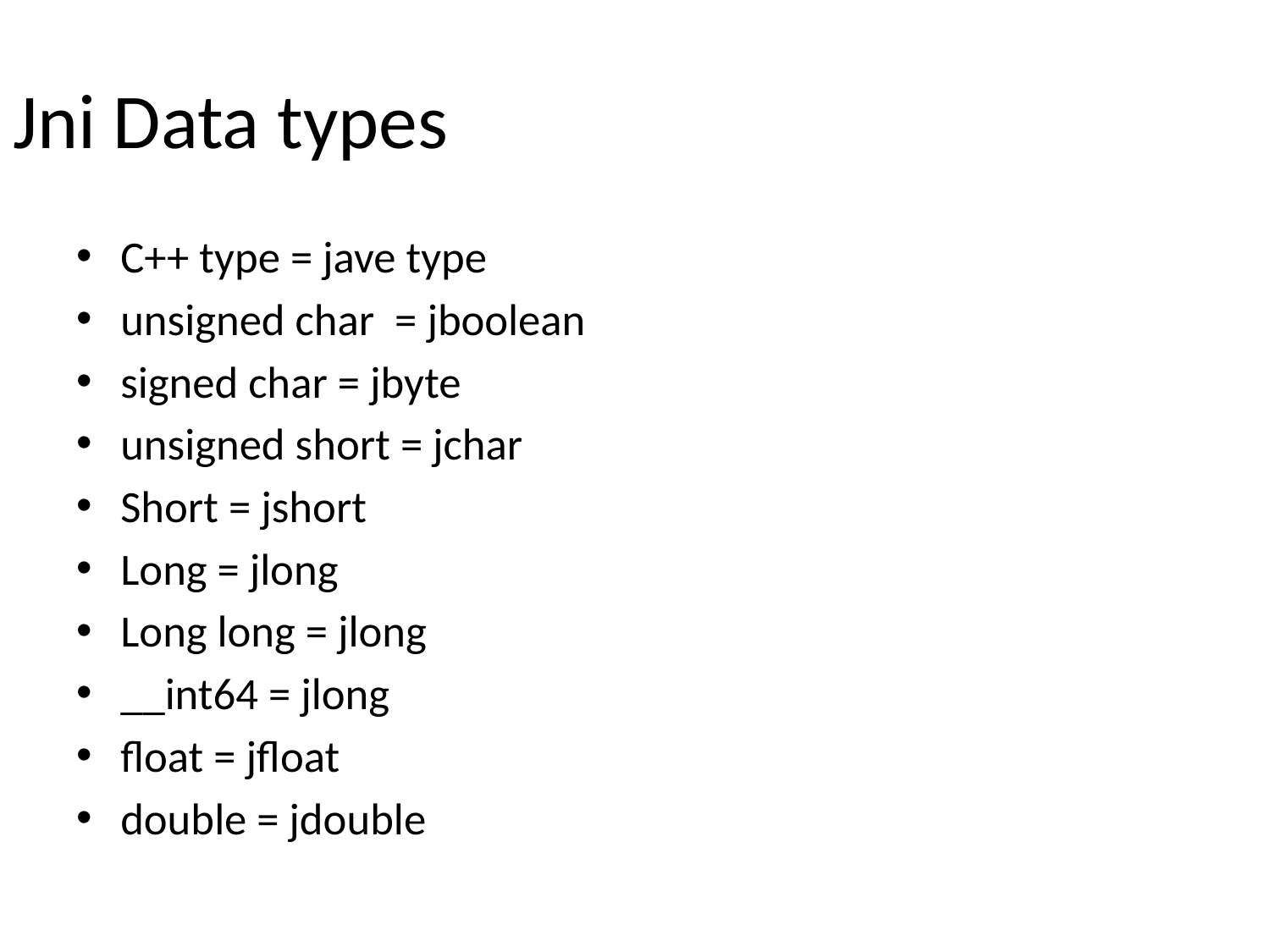

# Jni Data types
C++ type = jave type
unsigned char  = jboolean
signed char = jbyte
unsigned short = jchar
Short = jshort
Long = jlong
Long long = jlong
__int64 = jlong
float = jfloat
double = jdouble